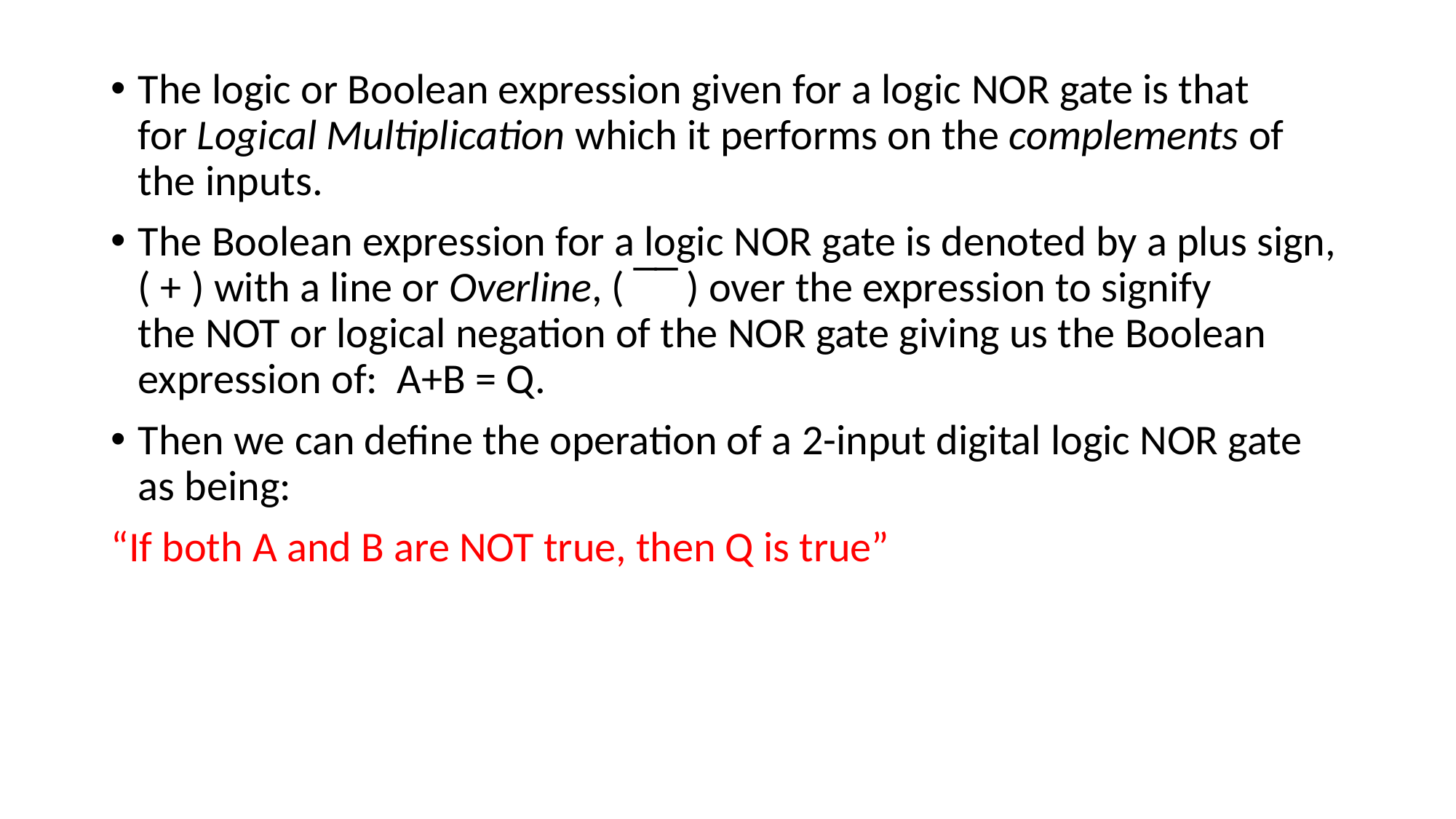

The logic or Boolean expression given for a logic NOR gate is that for Logical Multiplication which it performs on the complements of the inputs.
The Boolean expression for a logic NOR gate is denoted by a plus sign, ( + ) with a line or Overline, ( ‾‾ ) over the expression to signify the NOT or logical negation of the NOR gate giving us the Boolean expression of:  A+B = Q.
Then we can define the operation of a 2-input digital logic NOR gate as being:
“If both A and B are NOT true, then Q is true”